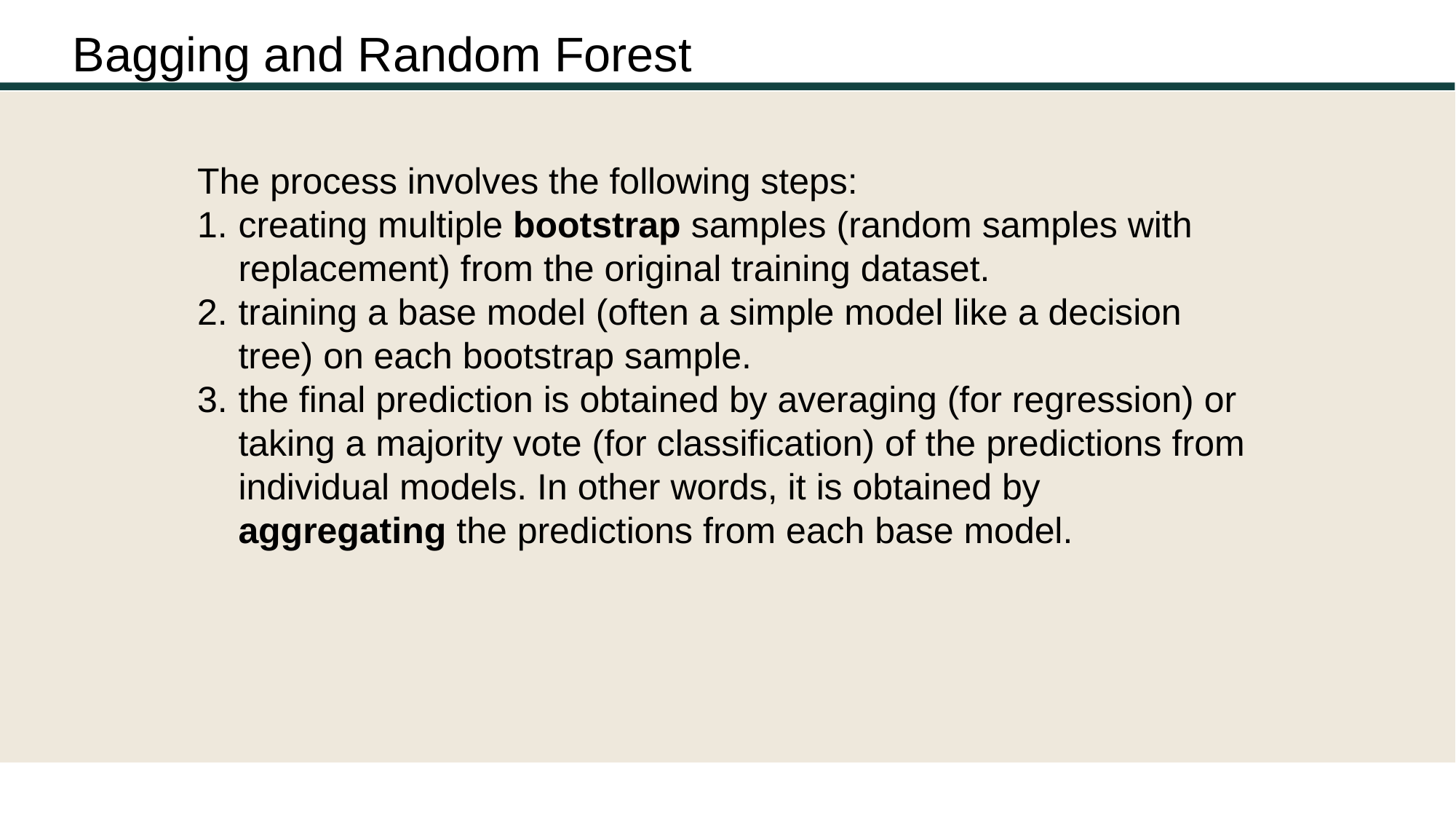

# Bagging and Random Forest
The process involves the following steps:
creating multiple bootstrap samples (random samples with replacement) from the original training dataset.
training a base model (often a simple model like a decision tree) on each bootstrap sample.
the final prediction is obtained by averaging (for regression) or taking a majority vote (for classification) of the predictions from individual models. In other words, it is obtained by aggregating the predictions from each base model.